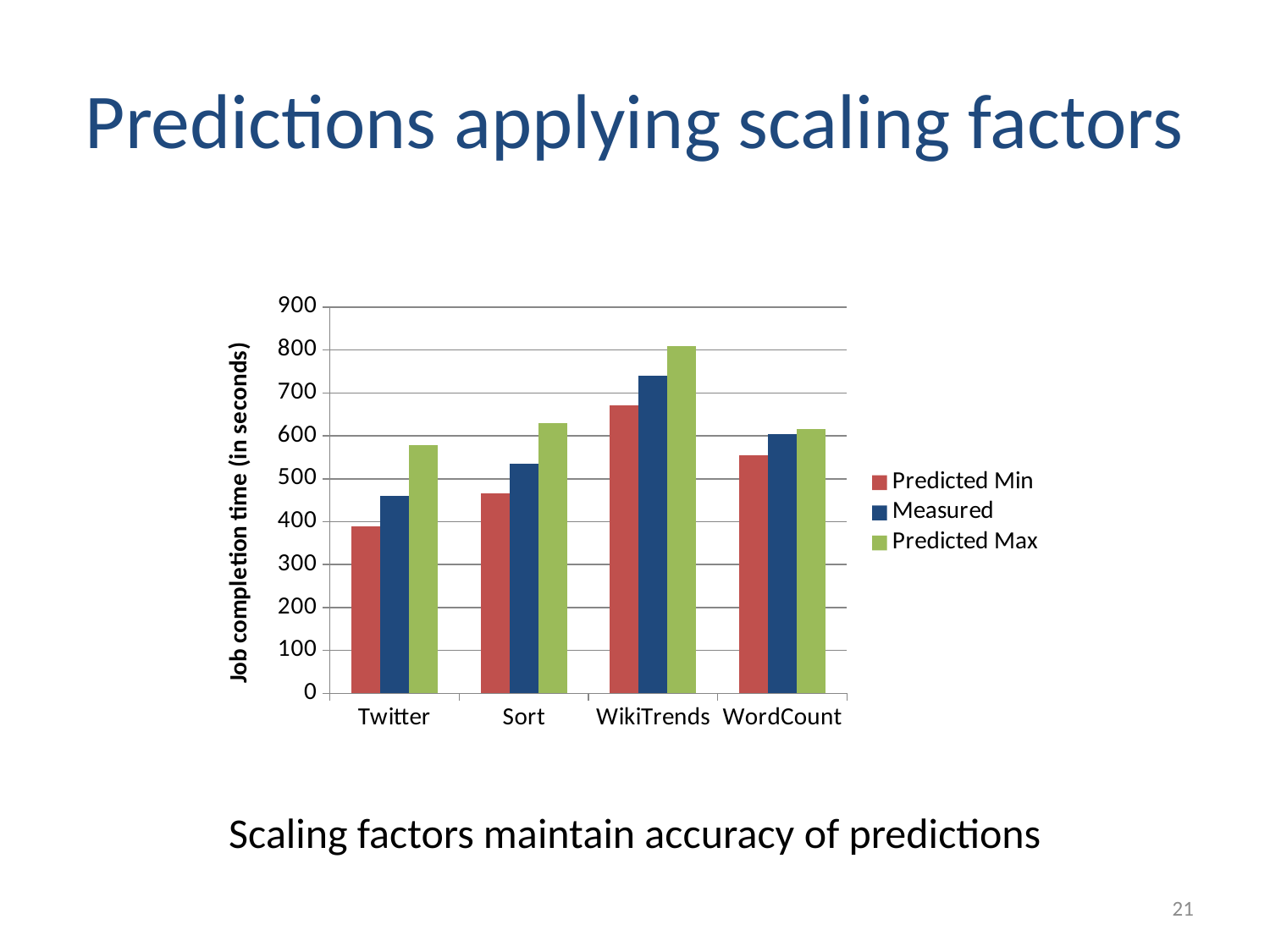

# Predictions applying scaling factors

### Chart

| Category | Predicted Min | Measured | Predicted Max |
|---|---|---|---|
| Twitter | 390.0 | 460.0 | 578.0 |
| Sort | 466.824 | 536.0 | 629.493 |
| WikiTrends | 671.703 | 741.0 | 808.5669999999997 |
| WordCount | 555.719 | 605.0 | 615.464 |
Scaling factors maintain accuracy of predictions
21